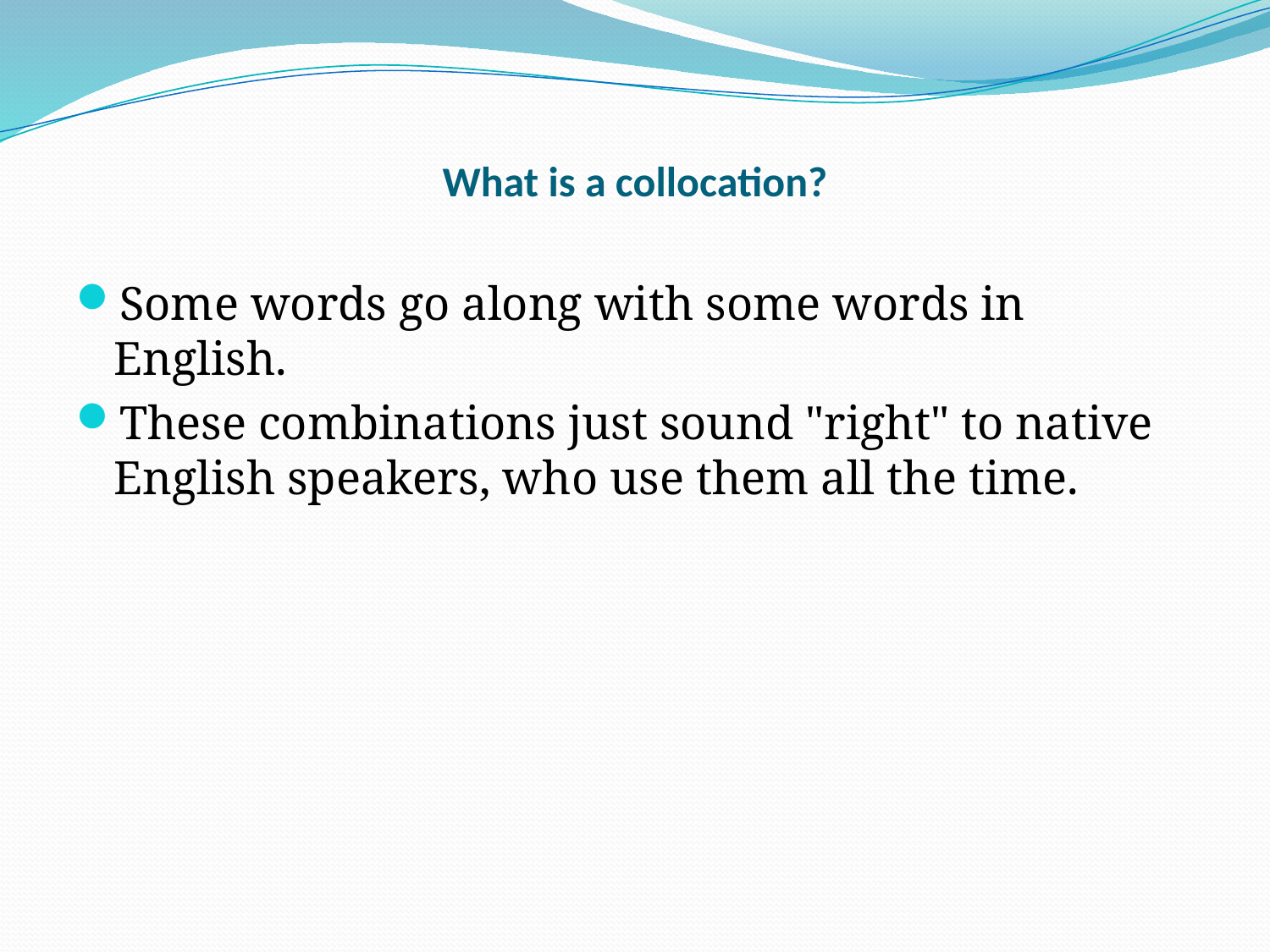

# What is a collocation?
Some words go along with some words in English.
These combinations just sound "right" to native English speakers, who use them all the time.